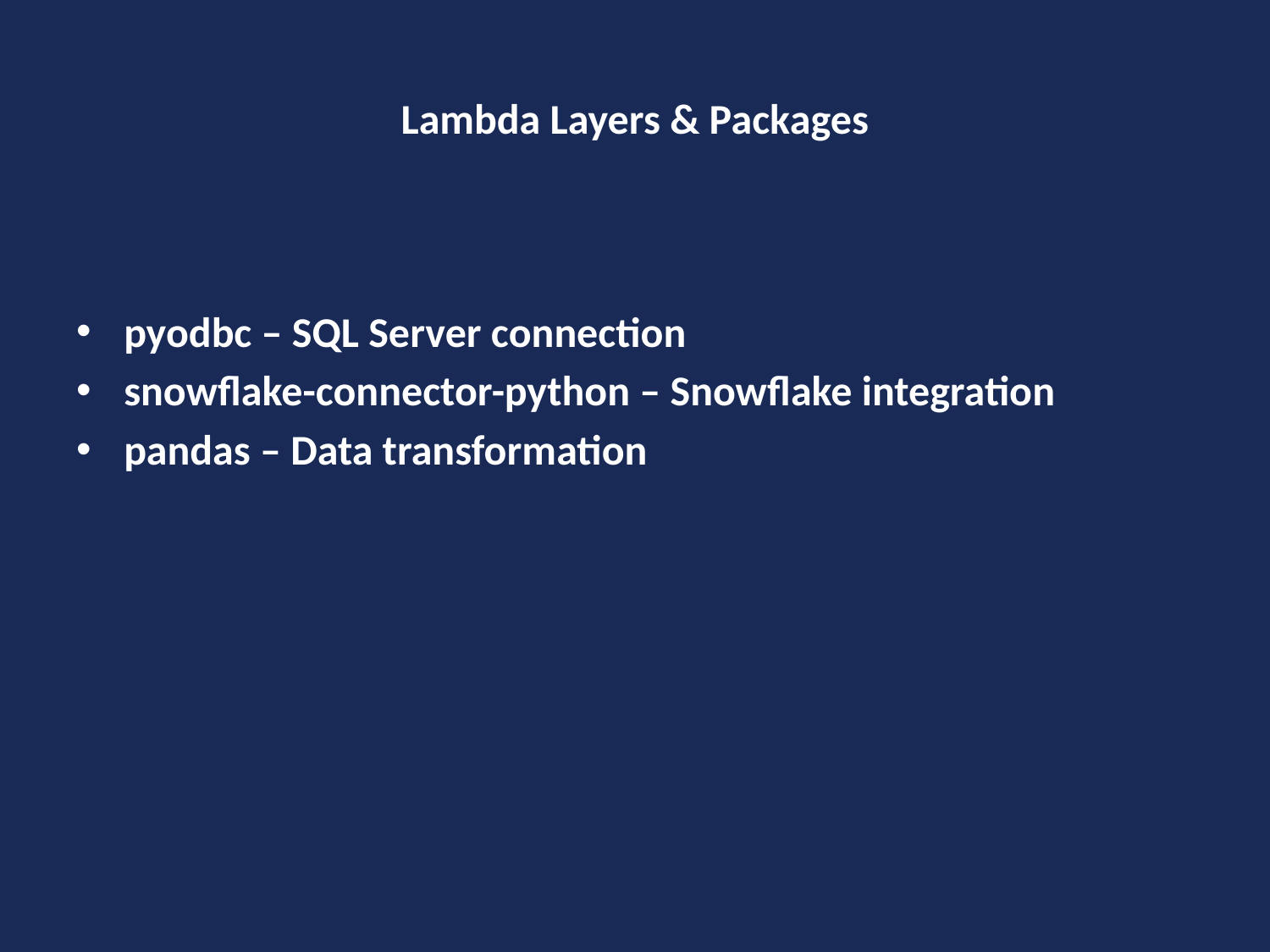

# Lambda Layers & Packages

pyodbc – SQL Server connection
snowflake-connector-python – Snowflake integration
pandas – Data transformation